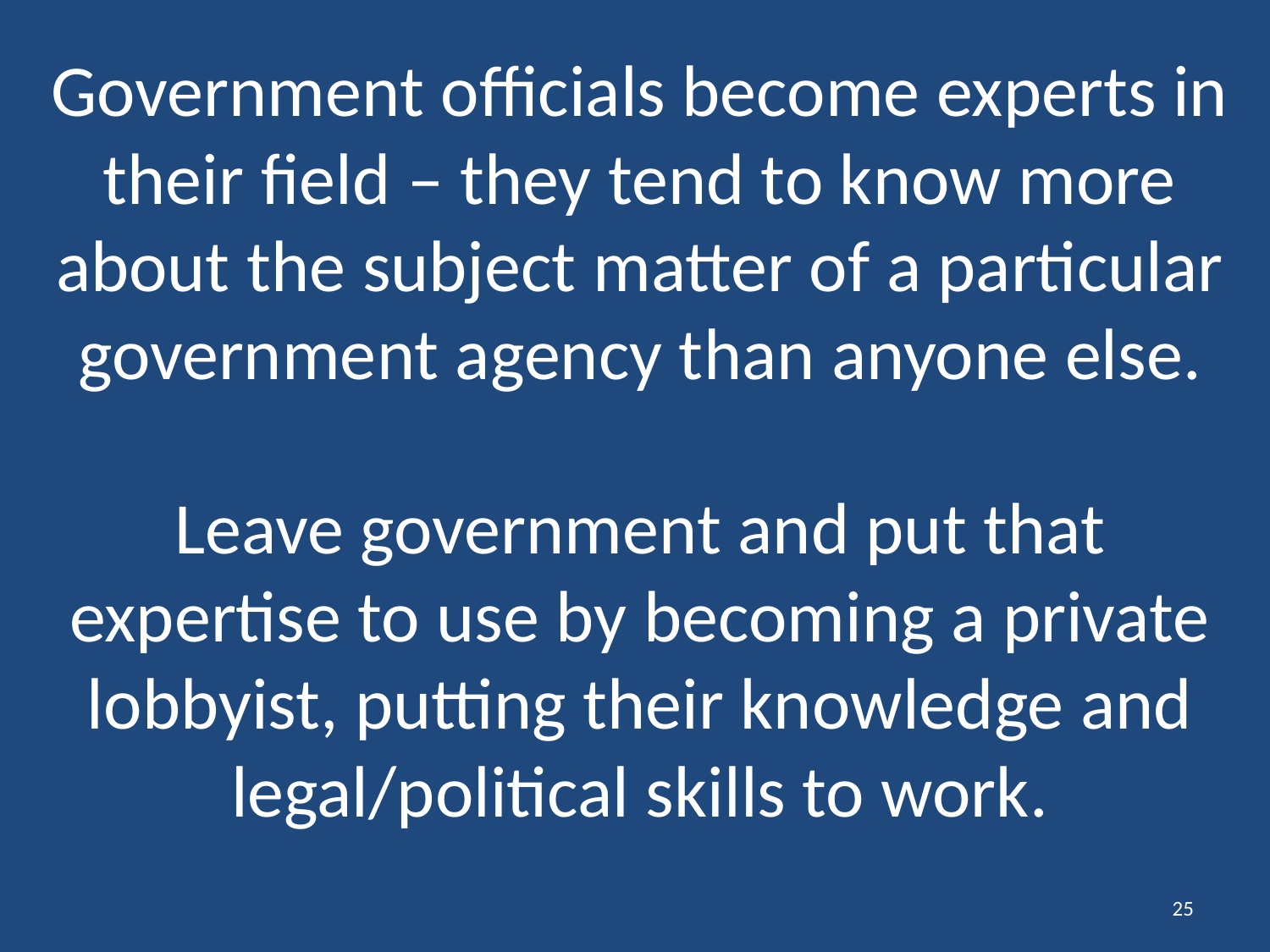

# Government officials become experts in their field – they tend to know more about the subject matter of a particular government agency than anyone else. Leave government and put that expertise to use by becoming a private lobbyist, putting their knowledge and legal/political skills to work.
25